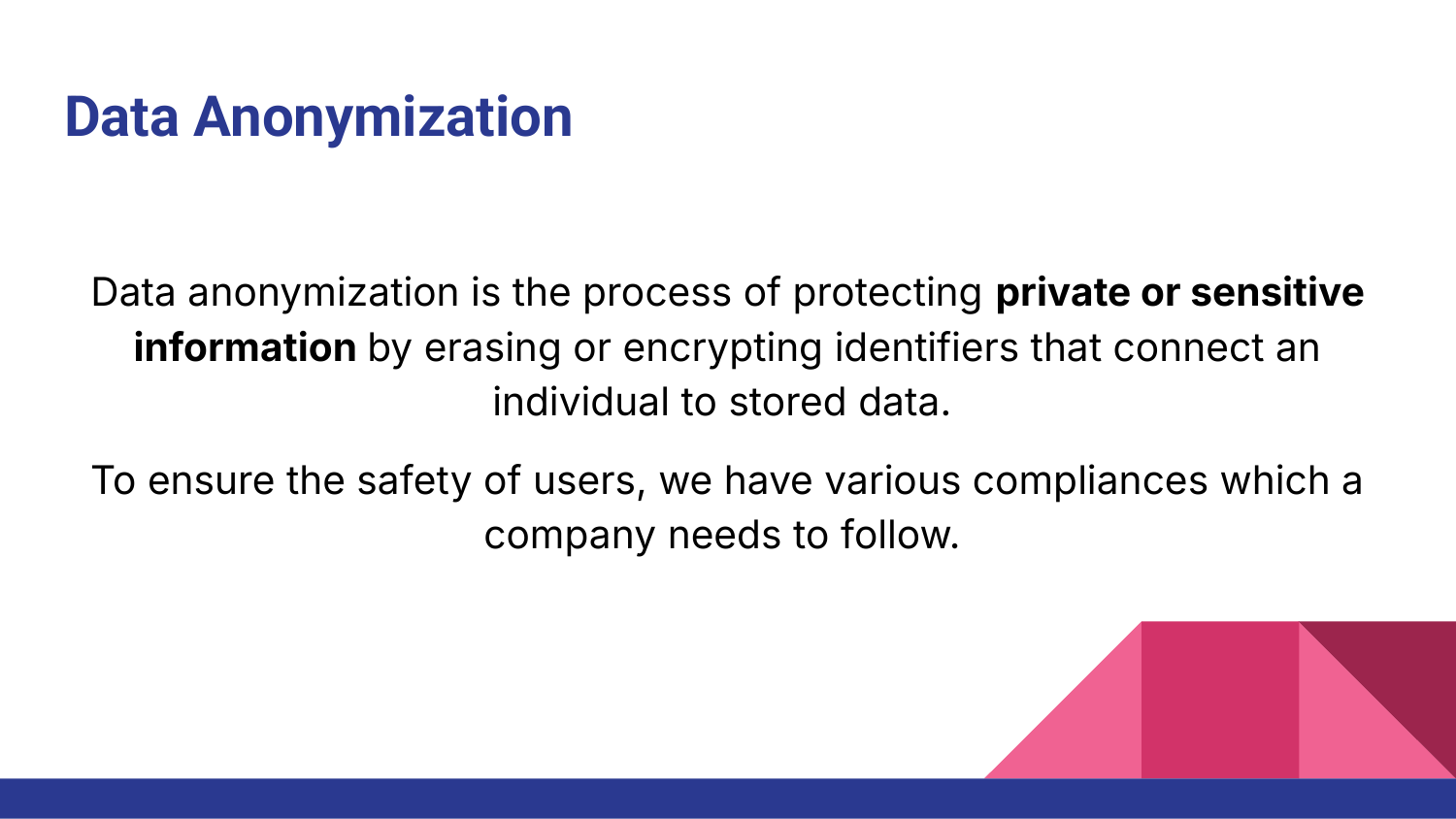

# Data Anonymization
Data anonymization is the process of protecting private or sensitive information by erasing or encrypting identifiers that connect an individual to stored data.
To ensure the safety of users, we have various compliances which a company needs to follow.